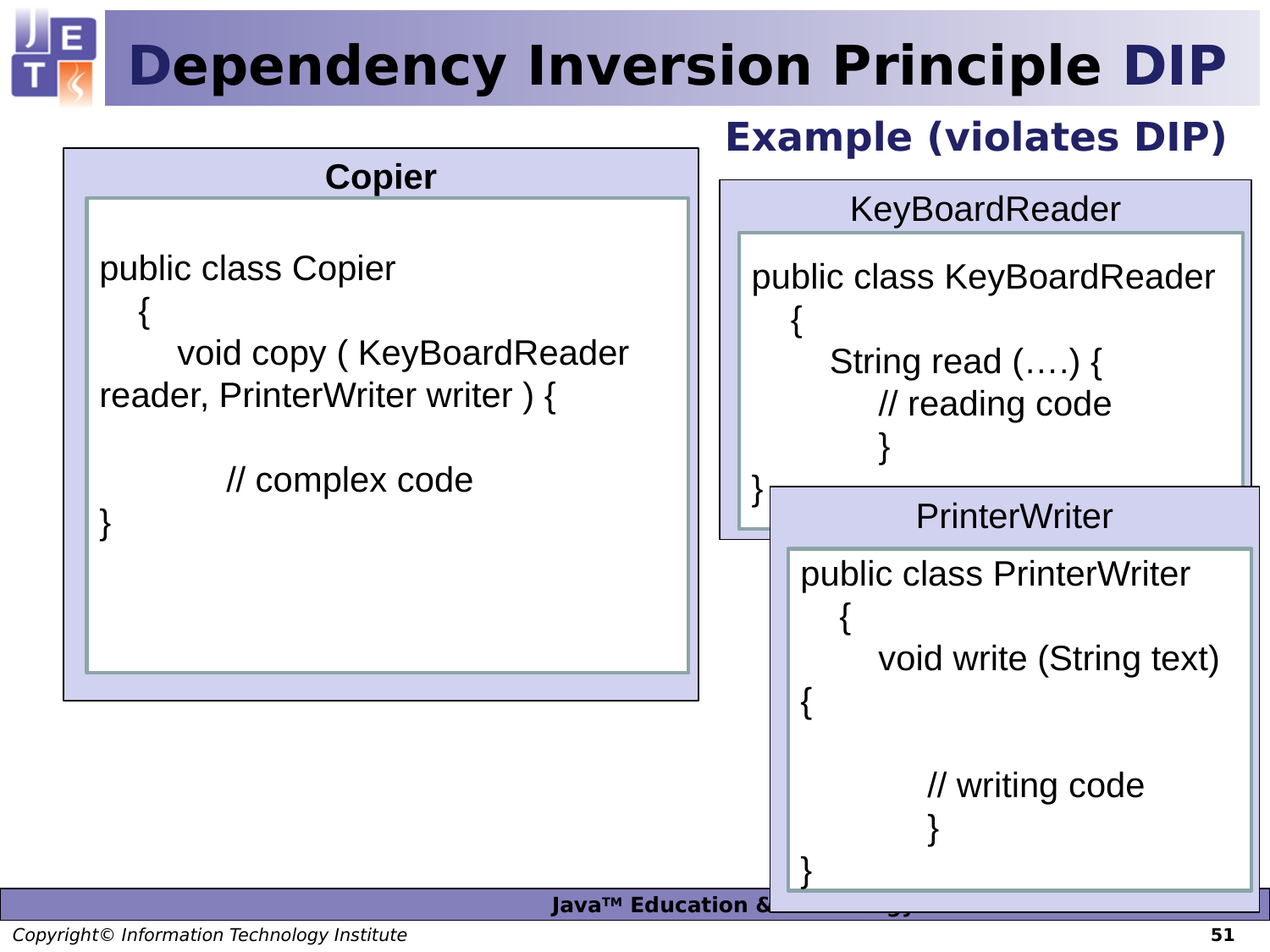

# Dependency Inversion Principle DIP
Example (violates DIP)
Copier
public class Copier
    {
        void copy ( KeyBoardReader reader, PrinterWriter writer ) {

 	// complex code
}

KeyBoardReader
public class KeyBoardReader
    {
        String read (….) {
	// reading code
	}
}
PrinterWriter
public class PrinterWriter
    {
        void write (String text) {

 	// writing code
	}
}